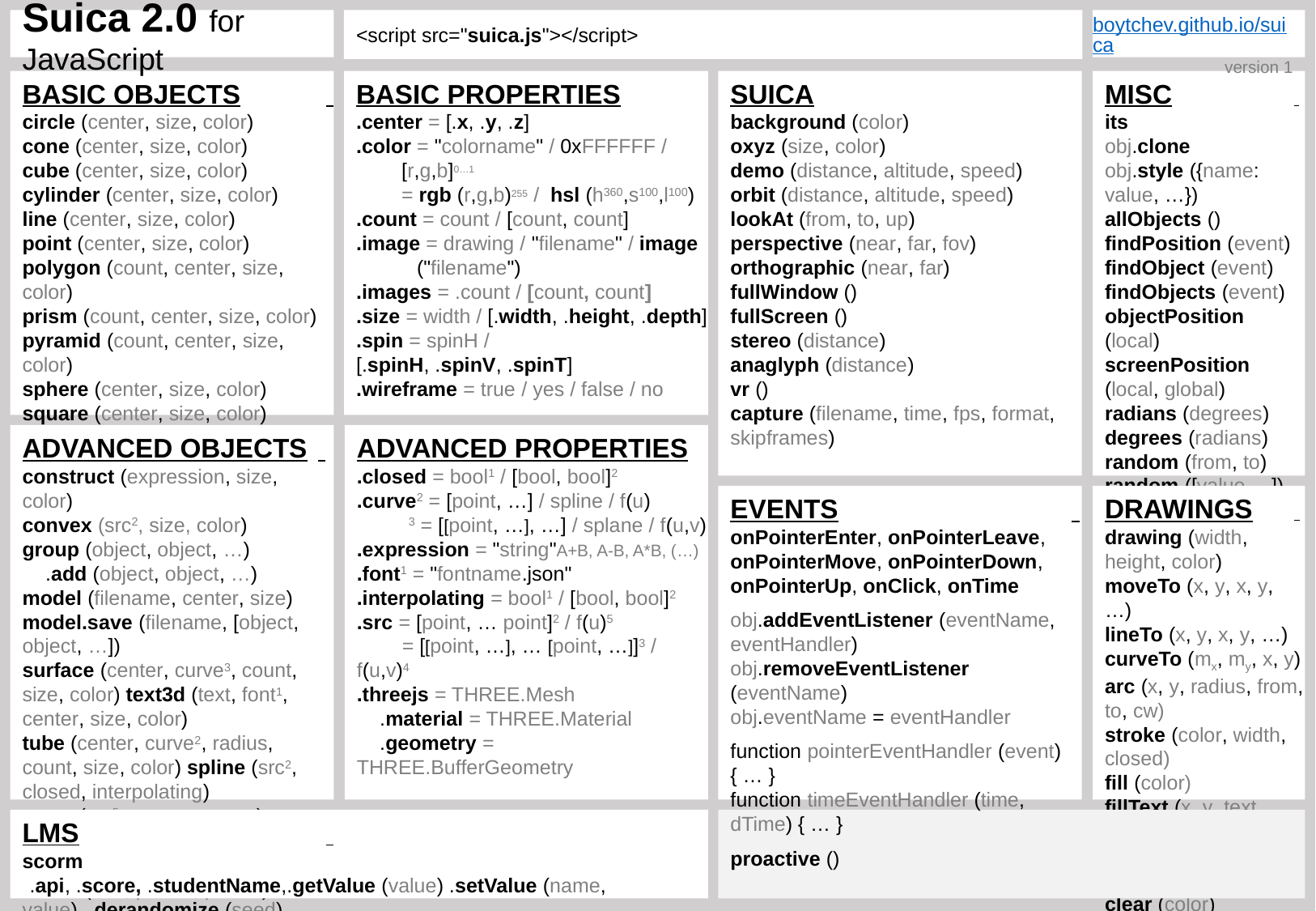

Suica 2.0 for JavaScript
boytchev.github.io/suica
version 1
<script src="suica.js"></script>
BASIC OBJECTS
circle (center, size, color)
cone (center, size, color)
cube (center, size, color)
cylinder (center, size, color)
line (center, size, color)
point (center, size, color)
polygon (count, center, size, color)
prism (count, center, size, color)
pyramid (count, center, size, color)
sphere (center, size, color)
square (center, size, color)
SUICA
background (color)
oxyz (size, color)
demo (distance, altitude, speed)
orbit (distance, altitude, speed)
lookAt (from, to, up)
perspective (near, far, fov)
orthographic (near, far)
fullWindow ()
fullScreen ()
stereo (distance)
anaglyph (distance)
vr ()
capture (filename, time, fps, format, skipframes)
MISC
its
obj.clone
obj.style ({name: value, …})
allObjects ()
findPosition (event)
findObject (event)
findObjects (event)
objectPosition (local)
screenPosition (local, global)
radians (degrees)
degrees (radians)
random (from, to)
random ([value,…])

BASIC PROPERTIES
.center = [.x, .y, .z]
.color = "colorname" / 0xFFFFFF / [r,g,b]0…1
= rgb (r,g,b)255 /  hsl (h360,s100,l100)
.count = count / [count, count]
.image = drawing / "filename" / image ("filename")
.images = .count / [count, count]
.size = width / [.width, .height, .depth]
.spin = spinH / [.spinH, .spinV, .spinT]
.wireframe = true / yes / false / no
ADVANCED OBJECTS
construct (expression, size, color)
convex (src2, size, color)
group (object, object, …)
	.add (object, object, …)
model (filename, center, size)
model.save (filename, [object, object, …])
surface (center, curve3, count, size, color) text3d (text, font1, center, size, color)
tube (center, curve2, radius, count, size, color) spline (src2, closed, interpolating)
          (src5, param, param)
splane (src3, closed1,2, interpolating1,2)
           (src4, param, param)
ADVANCED PROPERTIES
.closed = bool1 / [bool, bool]2
.curve2 = [point, …] / spline / f(u)
                3 = [[point, …], …] / splane / f(u,v)
.expression = "string"	A+B, A-B, A*B, (…)
.font1 = "fontname.json"
.interpolating = bool1 / [bool, bool]2
.src = [point, … point]2 / f(u)5
        = [[point, …], … [point, …]]3 / f(u,v)4
.threejs = THREE.Mesh
	.material = THREE.Material
	.geometry = THREE.BufferGeometry

EVENTS
onPointerEnter, onPointerLeave, onPointerMove, onPointerDown, onPointerUp, onClick, onTime
obj.addEventListener (eventName, eventHandler)
obj.removeEventListener (eventName)
obj.eventName = eventHandler
function pointerEventHandler (event) { … }
function timeEventHandler (time, dTime) { … }
proactive ()
DRAWINGS
drawing (width, height, color)
moveTo (x, y, x, y, …)
lineTo (x, y, x, y, …)
curveTo (mx, my, x, y)
arc (x, y, radius, from, to, cw)
stroke (color, width, closed)
fill (color)
fillText (x, y, text, color, font)
	"bold 20px Courier"
clear (color)
LMS
scorm
	.api, .score, .studentName,.getValue (value) .setValue (name, value), .derandomize (seed)